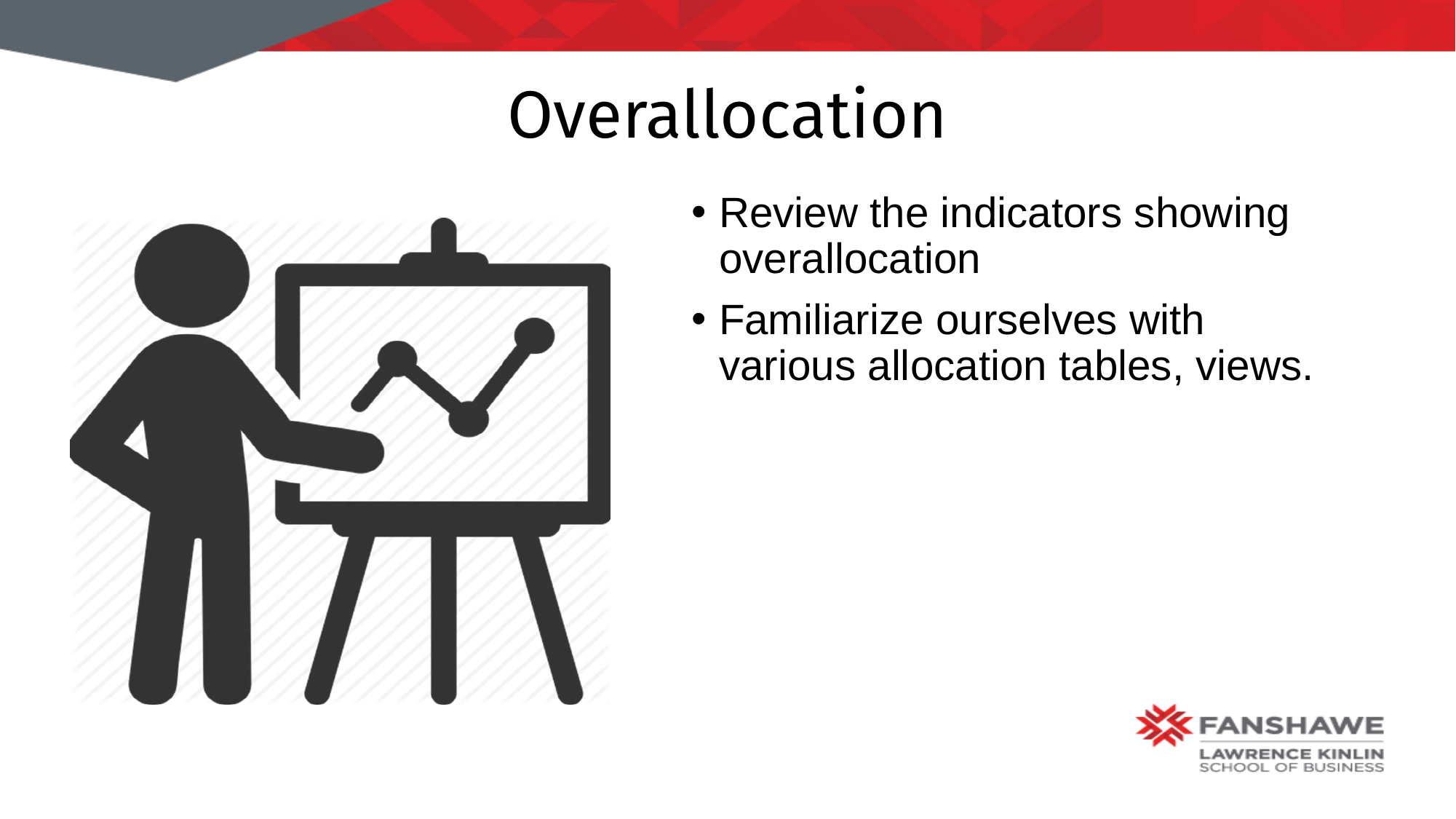

# Overallocation
Review the indicators showing overallocation
Familiarize ourselves with various allocation tables, views.